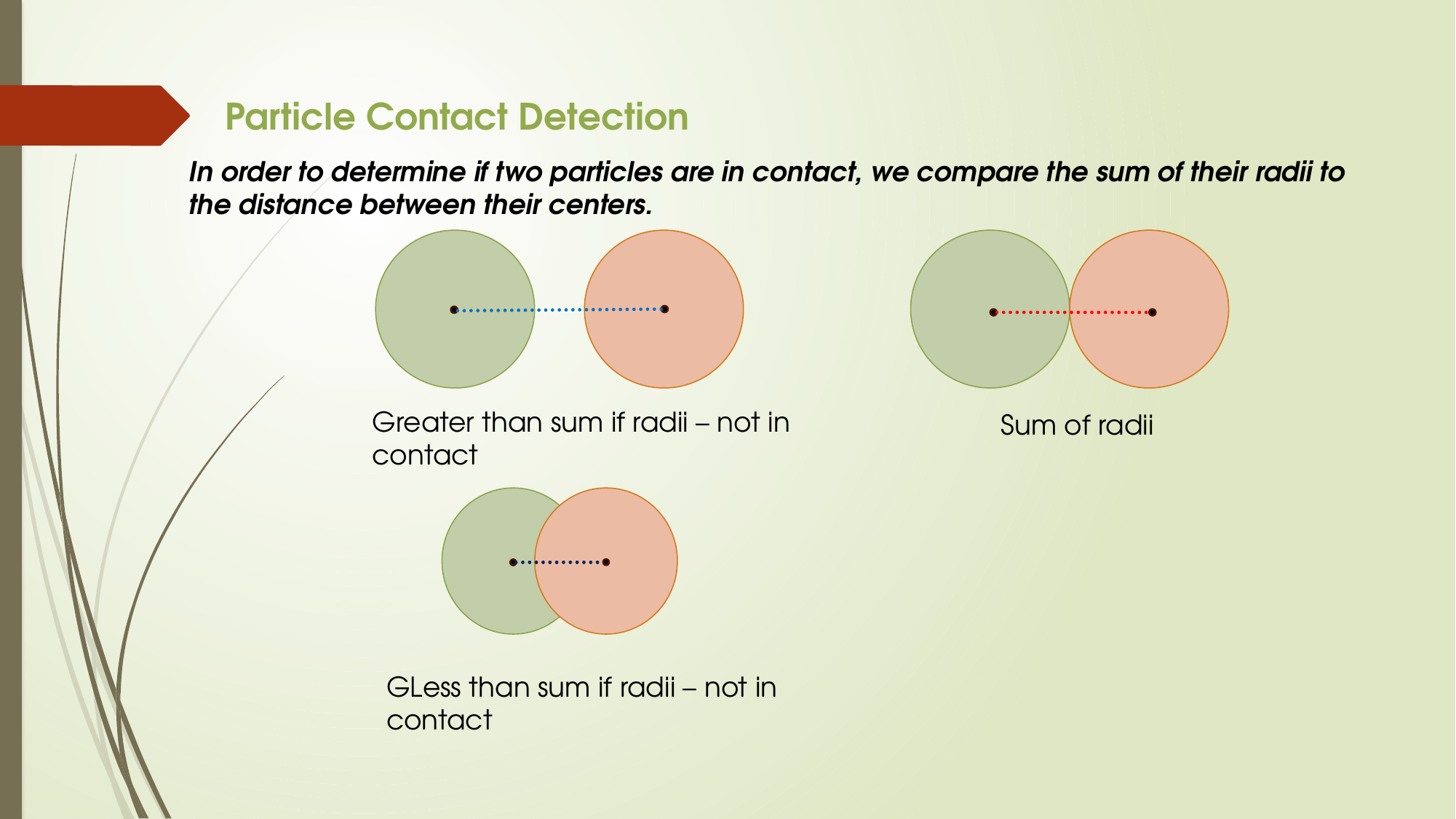

Particle Contact Detection
In order to determine if two particles are in contact, we compare the sum of their radii to the distance between their centers.

Greater than sum if radii – not in contact
Sum of radii

GLess than sum if radii – not in contact